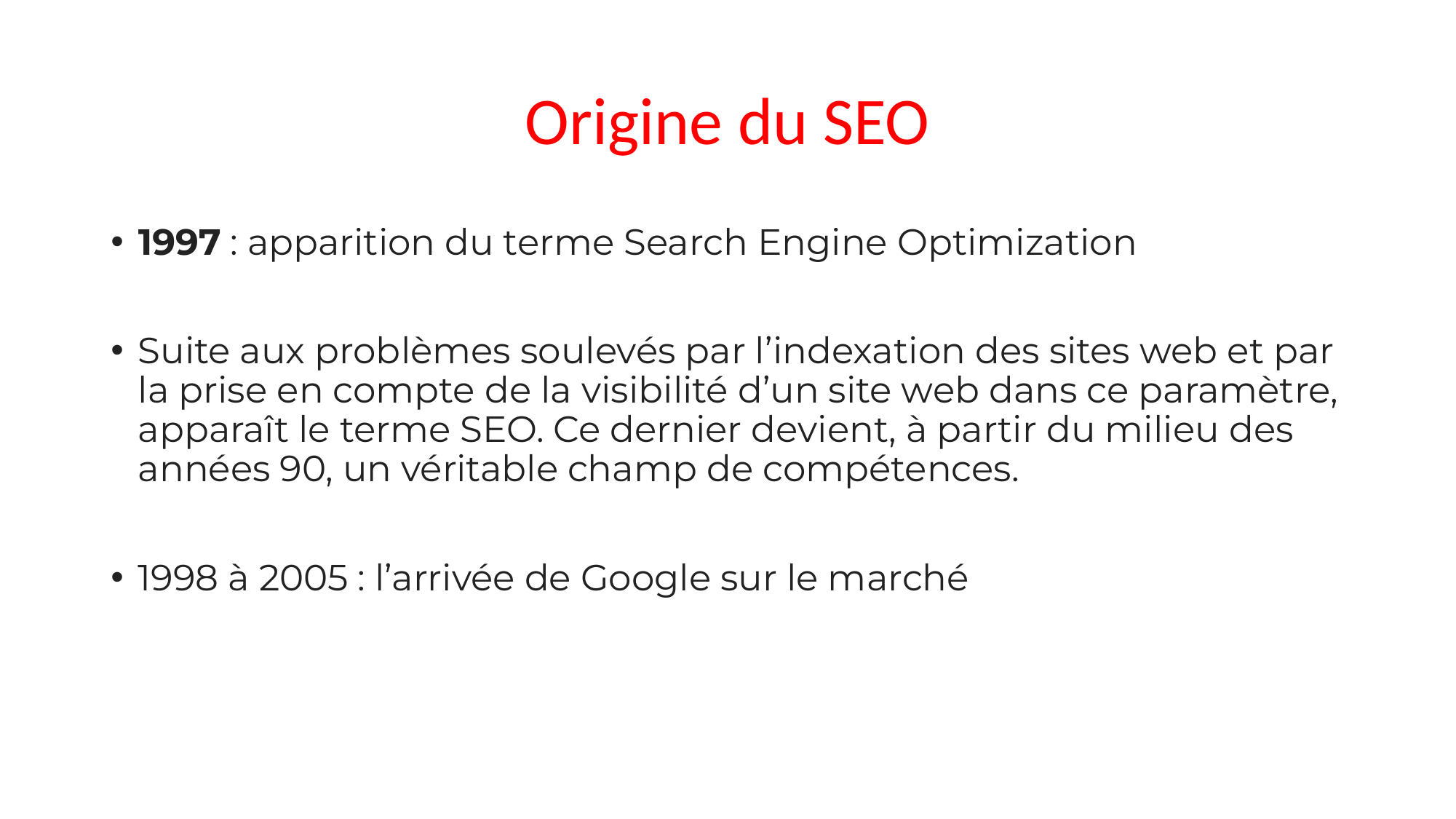

# Origine du SEO
1997 : apparition du terme Search Engine Optimization

Suite aux problèmes soulevés par l’indexation des sites web et par la prise en compte de la visibilité d’un site web dans ce paramètre, apparaît le terme SEO. Ce dernier devient, à partir du milieu des années 90, un véritable champ de compétences.

1998 à 2005 : l’arrivée de Google sur le marché